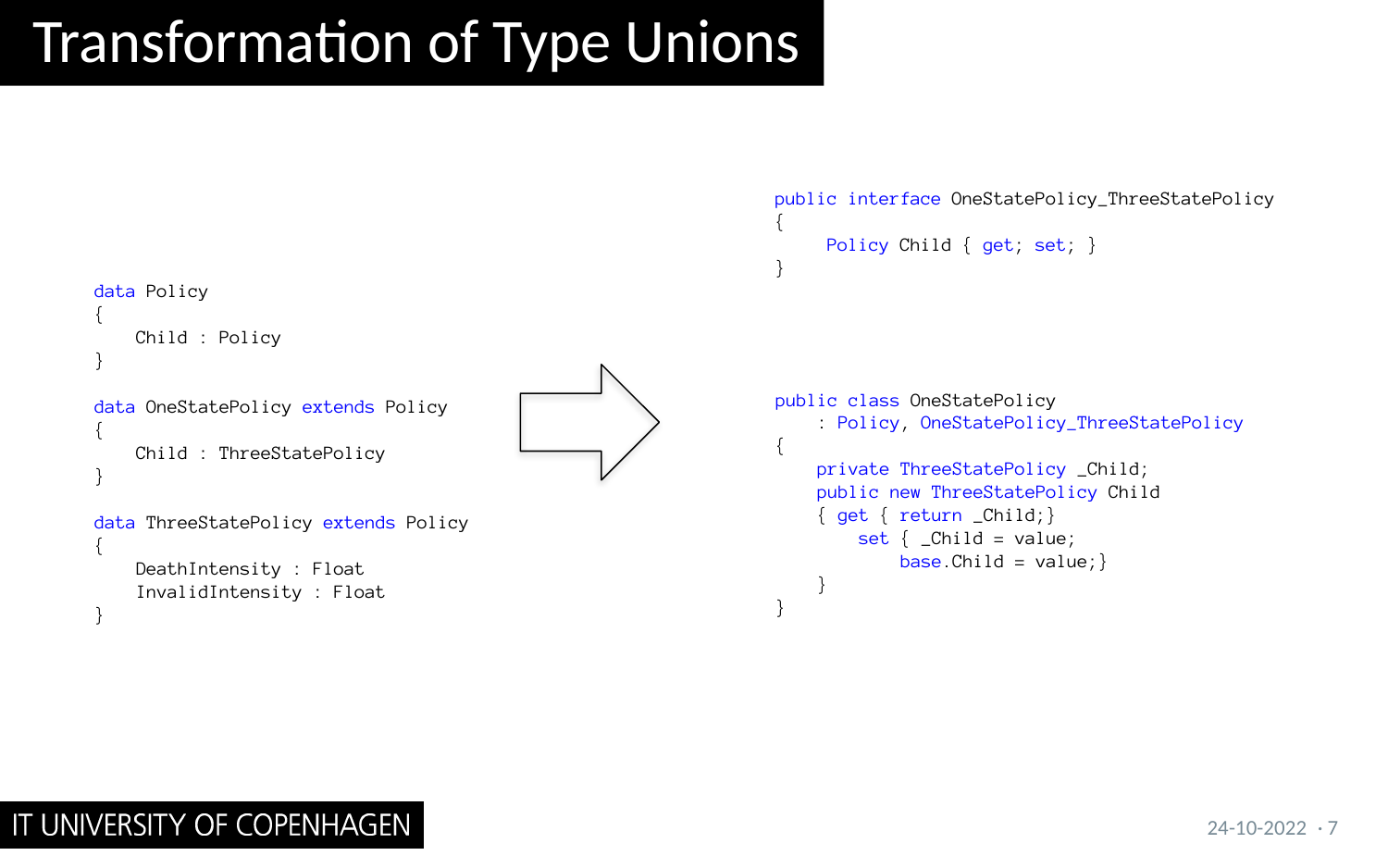

# Transformation of Type Unions
public interface OneStatePolicy_ThreeStatePolicy
{
     Policy Child { get; set; }
}
data Policy
{
    Child : Policy
}
data OneStatePolicy extends Policy
{
    Child : ThreeStatePolicy
}
data ThreeStatePolicy extends Policy
{
    DeathIntensity : Float
    InvalidIntensity : Float
}

public class OneStatePolicy
    : Policy, OneStatePolicy_ThreeStatePolicy
{
    private ThreeStatePolicy _Child;
    public new ThreeStatePolicy Child
    { get { return _Child;}
        set { _Child = value;
            base.Child = value;}
    }
}
24-10-2022
· 7